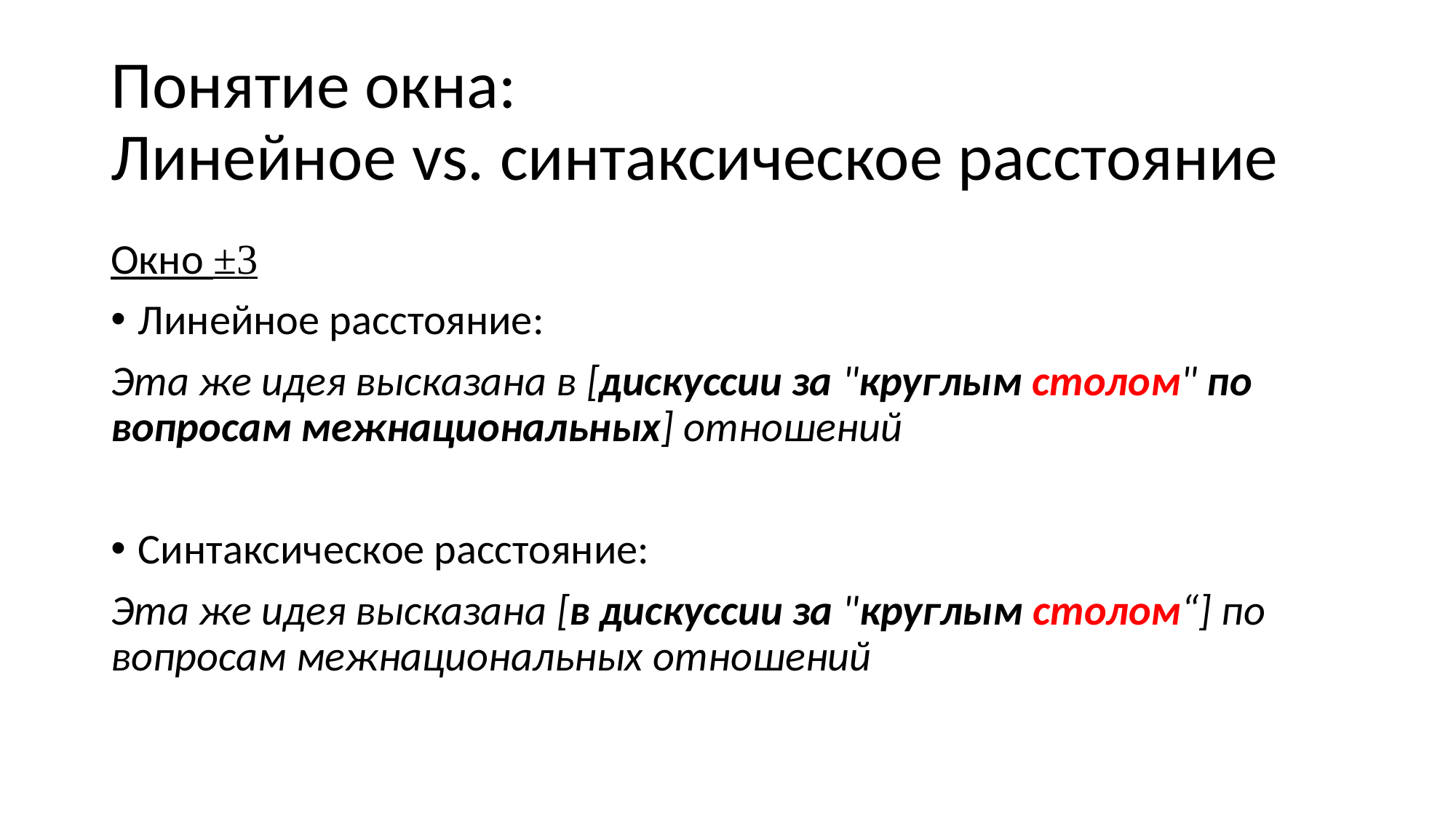

# Понятие окна: Линейное vs. синтаксическое расстояние
Окно ±3
Линейное расстояние:
Эта же идея высказана в [дискуссии за "круглым столом" по вопросам межнациональных] отношений

Синтаксическое расстояние:
Эта же идея высказана [в дискуссии за "круглым столом“] по вопросам межнациональных отношений